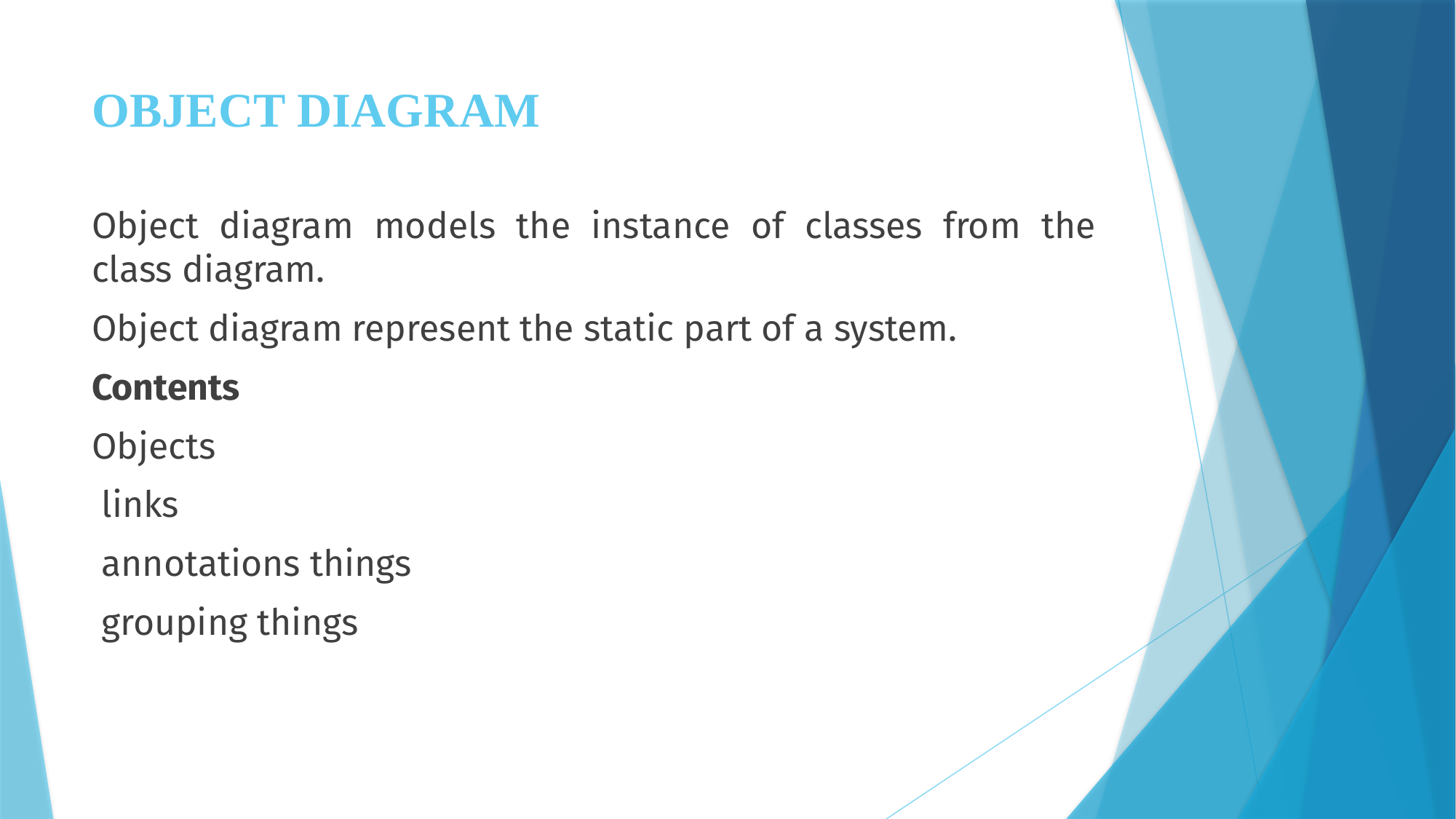

# OBJECT DIAGRAM

Object diagram models the instance of classes from the class diagram.
Object diagram represent the static part of a system.
Contents
Objects
 links
 annotations things
 grouping things